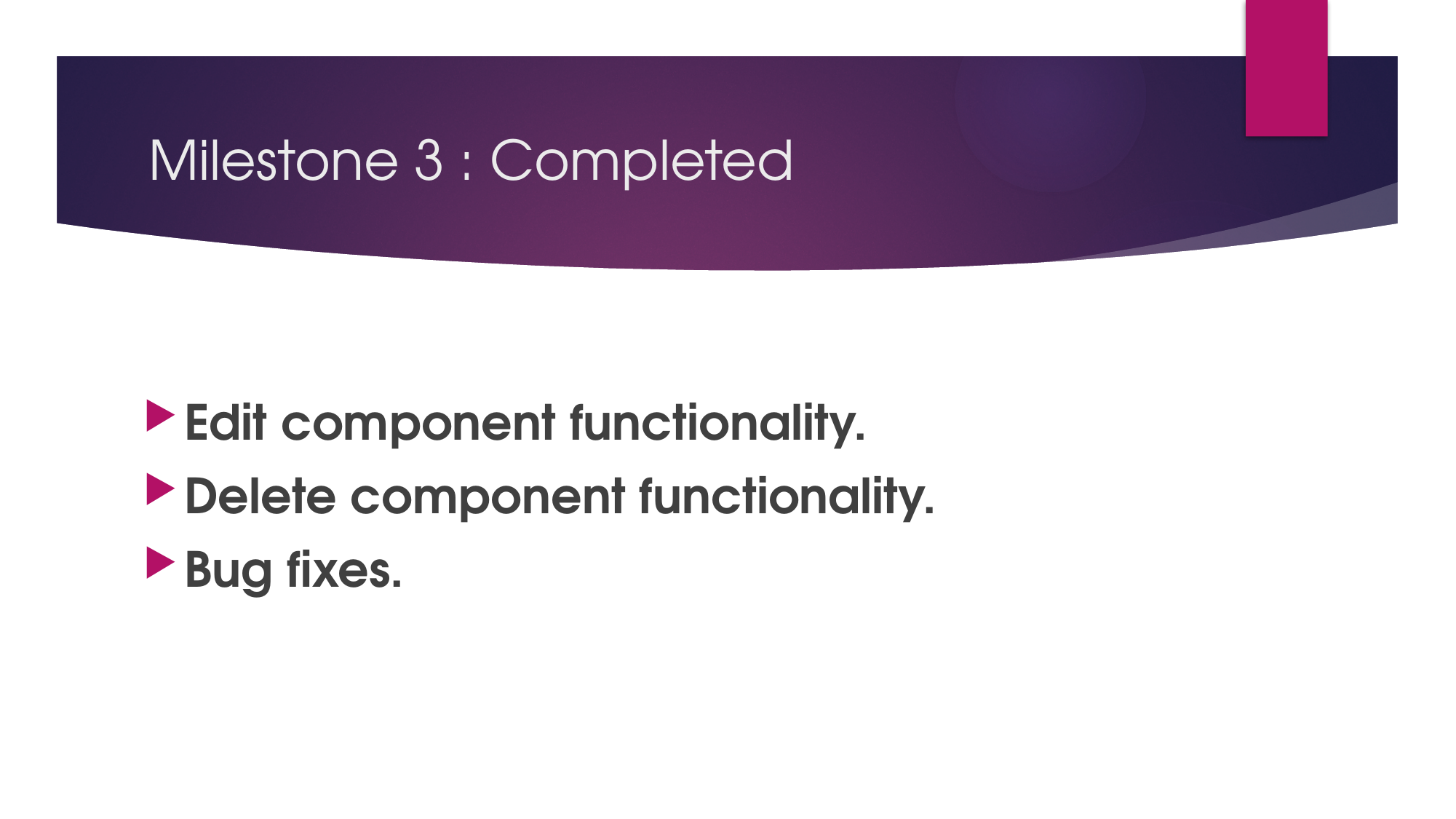

# Milestone 3 : Completed

Edit component functionality.
Delete component functionality.
Bug fixes.